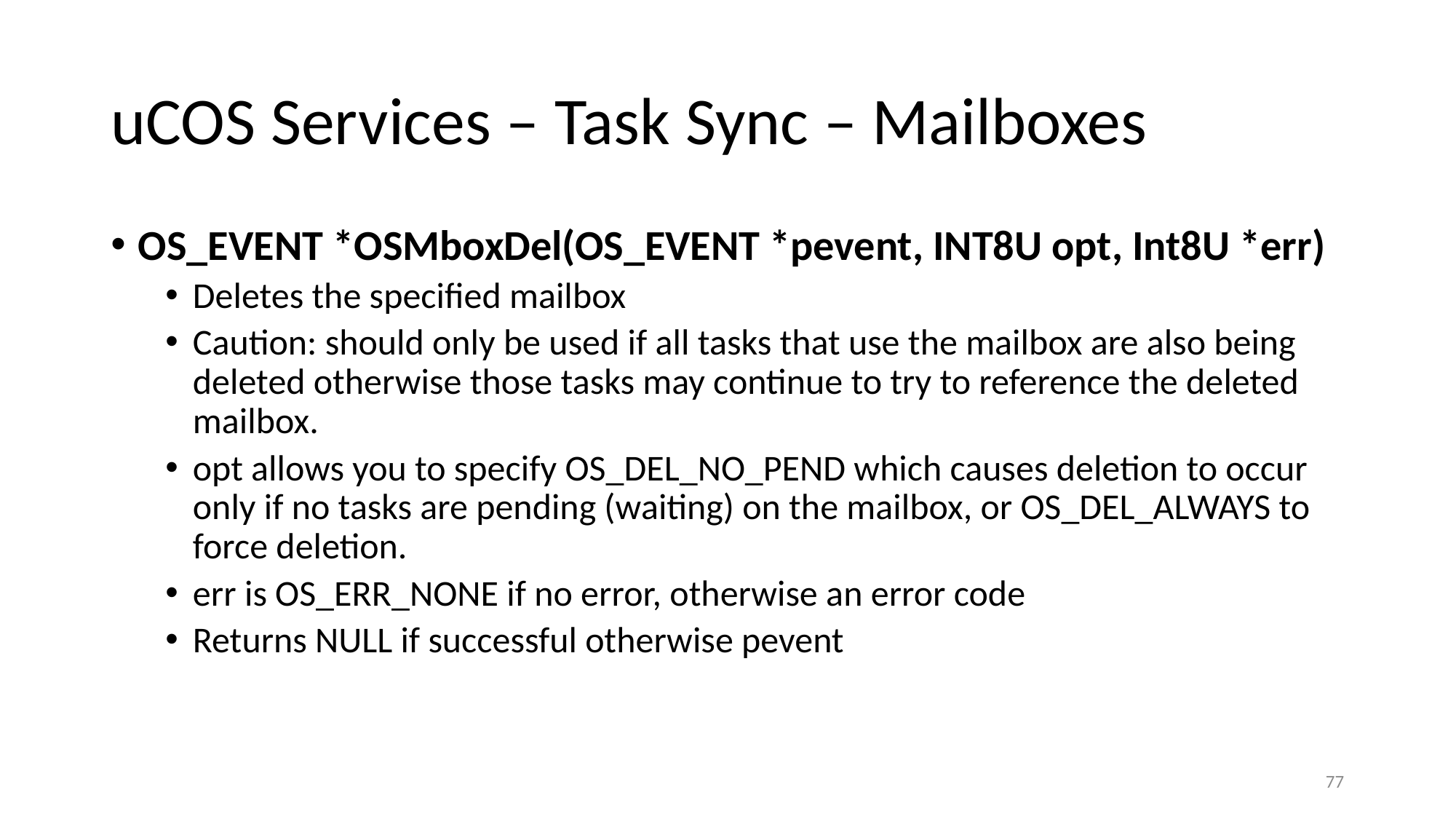

# uCOS Services – Task Sync – Mailboxes
OS_EVENT *OSMboxDel(OS_EVENT *pevent, INT8U opt, Int8U *err)
Deletes the specified mailbox
Caution: should only be used if all tasks that use the mailbox are also being deleted otherwise those tasks may continue to try to reference the deleted mailbox.
opt allows you to specify OS_DEL_NO_PEND which causes deletion to occur only if no tasks are pending (waiting) on the mailbox, or OS_DEL_ALWAYS to force deletion.
err is OS_ERR_NONE if no error, otherwise an error code
Returns NULL if successful otherwise pevent
77